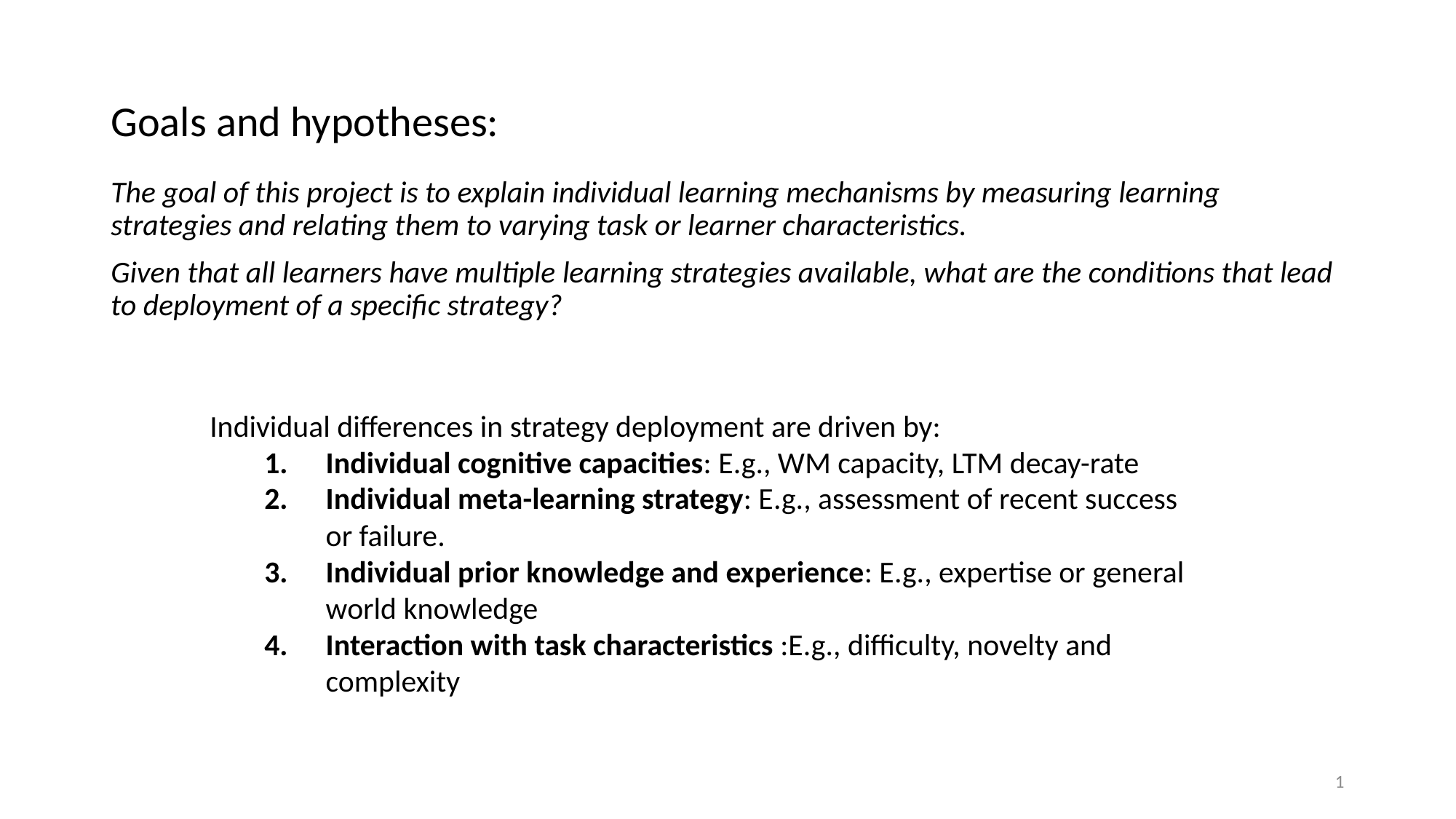

# Goals and hypotheses:
The goal of this project is to explain individual learning mechanisms by measuring learning strategies and relating them to varying task or learner characteristics.
Given that all learners have multiple learning strategies available, what are the conditions that lead to deployment of a specific strategy?

Individual differences in strategy deployment are driven by:
Individual cognitive capacities: E.g., WM capacity, LTM decay-rate
Individual meta-learning strategy: E.g., assessment of recent success or failure.
Individual prior knowledge and experience: E.g., expertise or general world knowledge
Interaction with task characteristics :E.g., difficulty, novelty and complexity

1